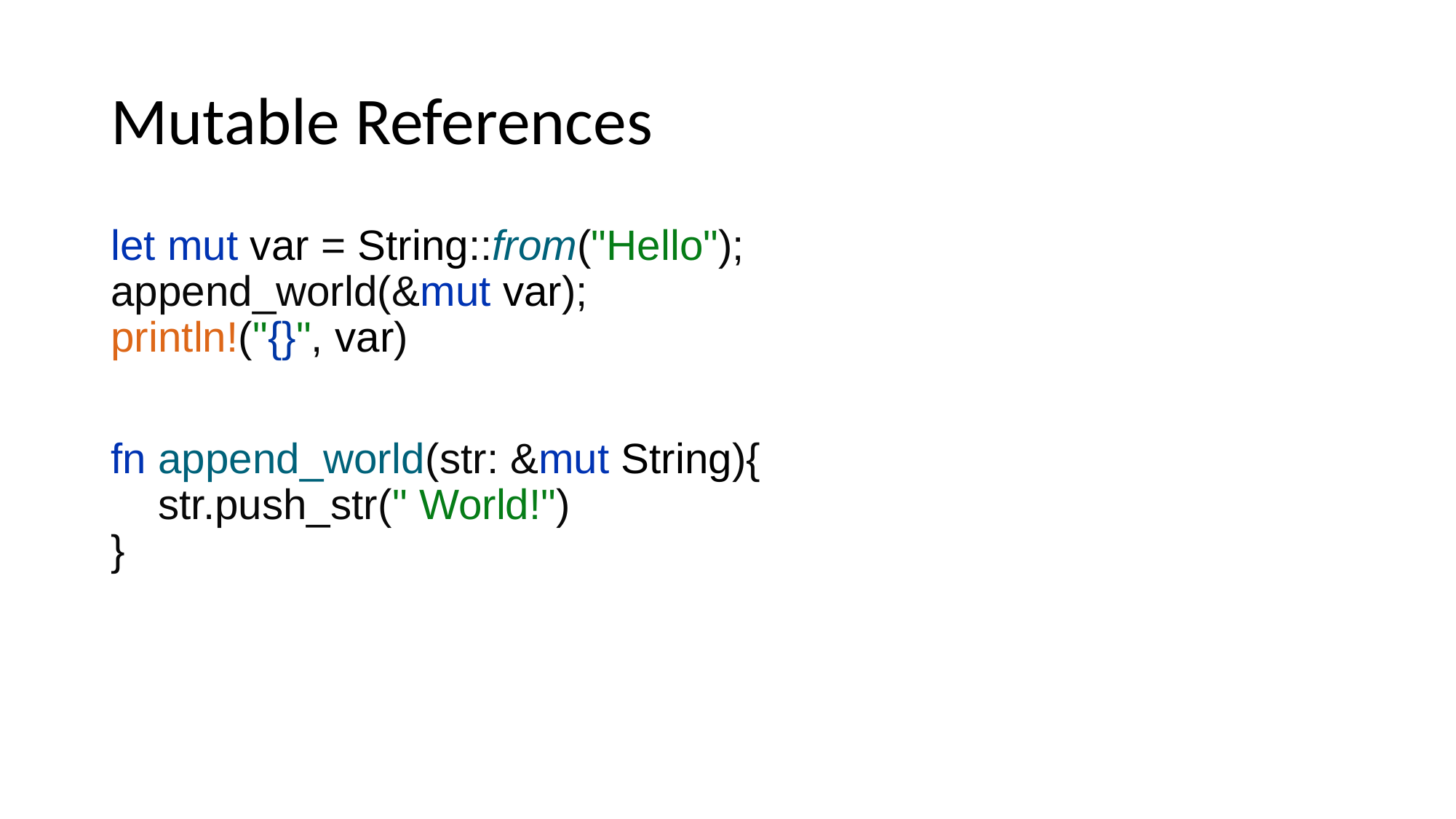

# Mutable References
let mut var = String::from("Hello");
append_world(&mut var);
println!("{}", var)

fn append_world(str: &mut String){
    str.push_str(" World!")
}